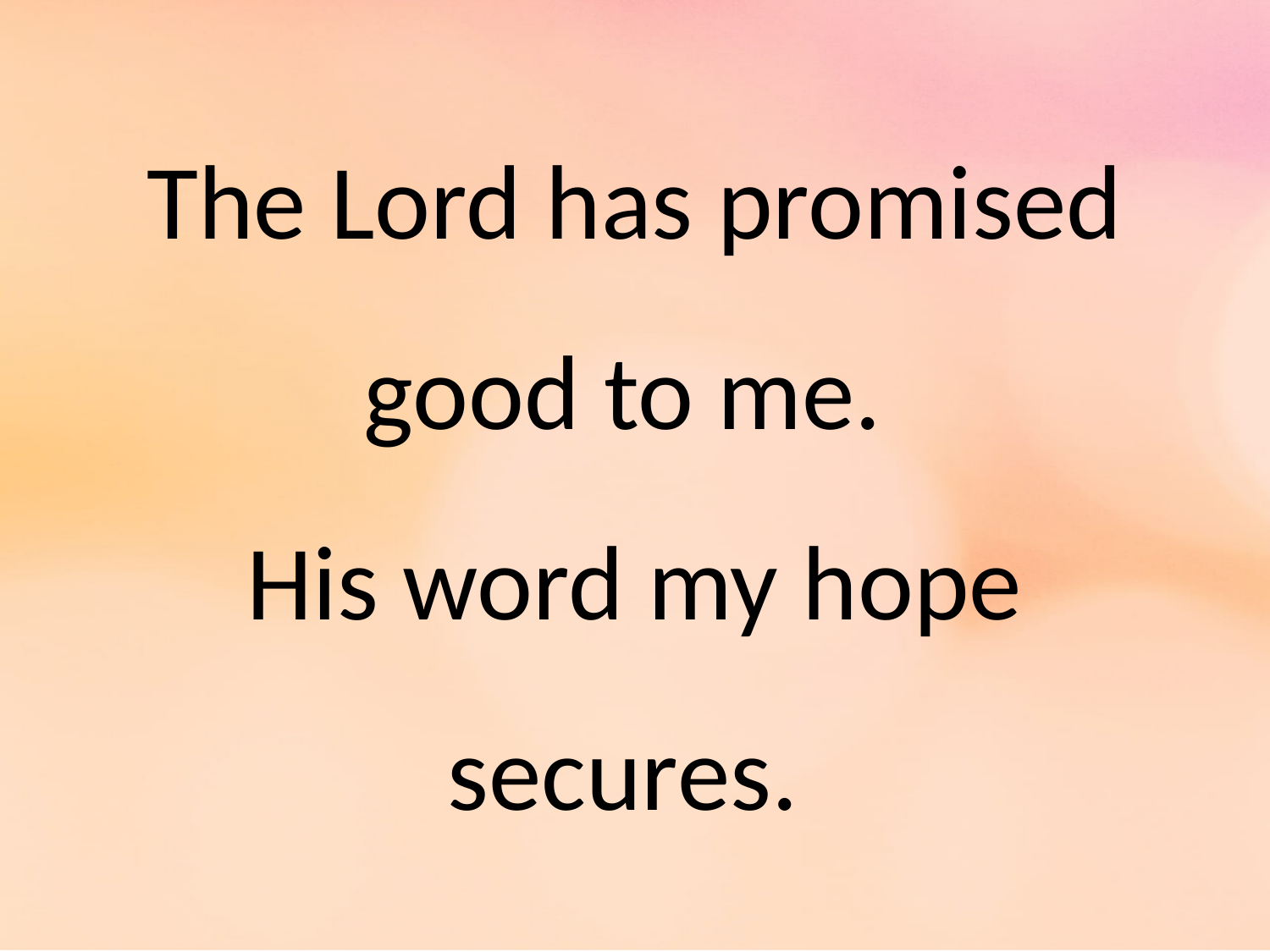

The Lord has promised good to me.
His word my hope secures.